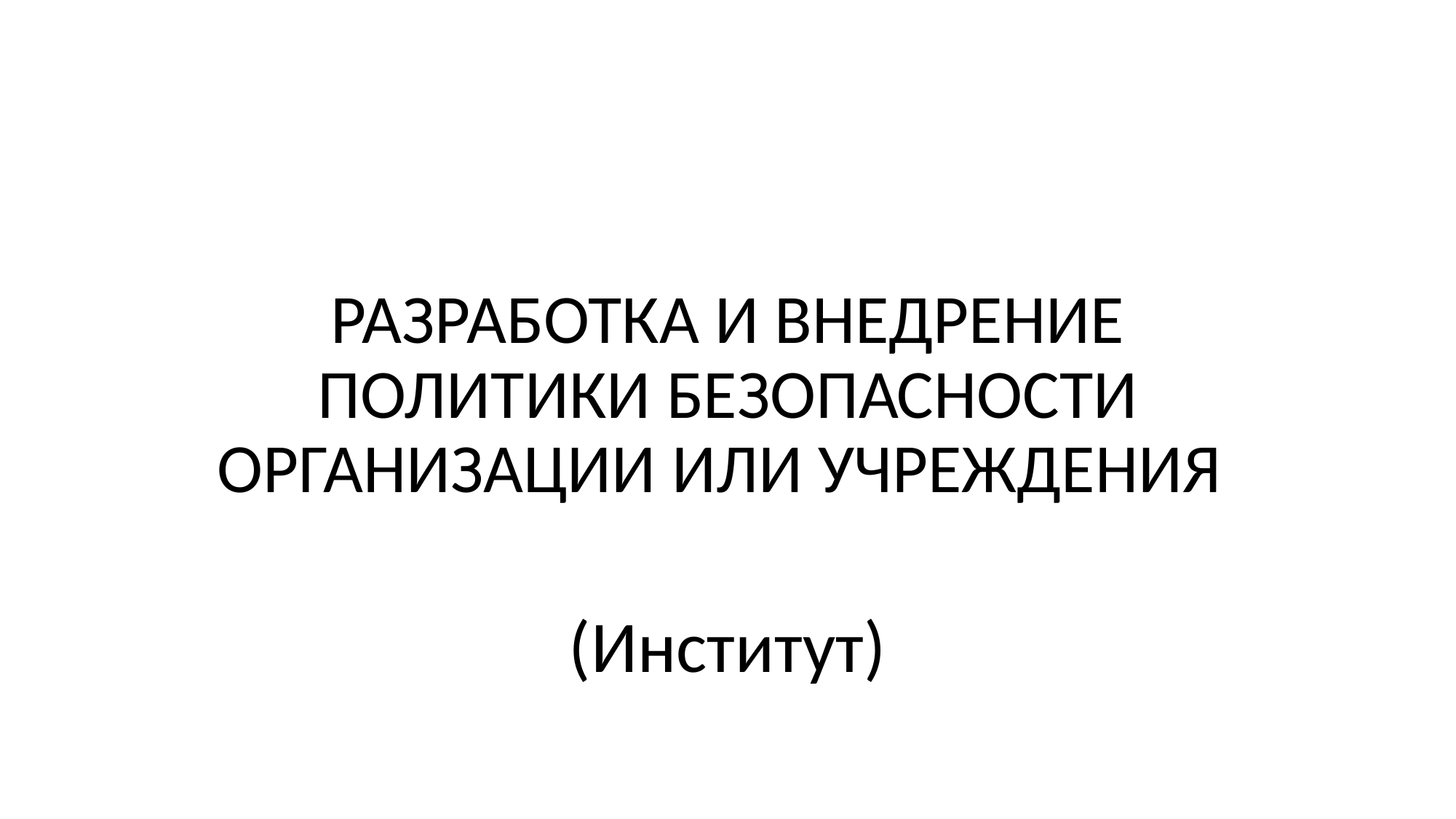

РАЗРАБОТКА И ВНЕДРЕНИЕ ПОЛИТИКИ БЕЗОПАСНОСТИ ОРГАНИЗАЦИИ ИЛИ УЧРЕЖДЕНИЯ
(Институт)